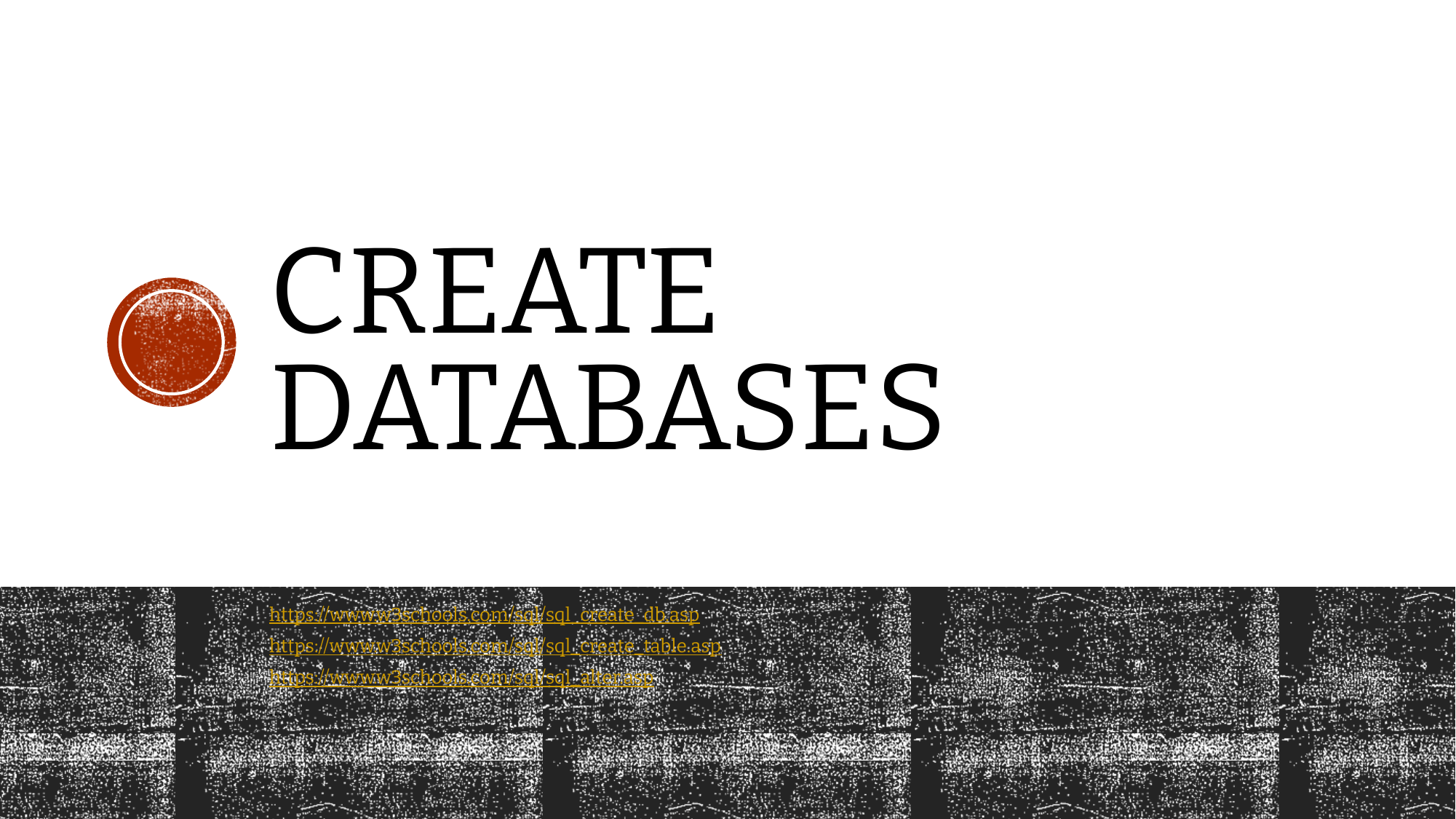

# Create Databases
https://www.w3schools.com/sql/sql_create_db.asp
https://www.w3schools.com/sql/sql_create_table.asp
https://www.w3schools.com/sql/sql_alter.asp
…